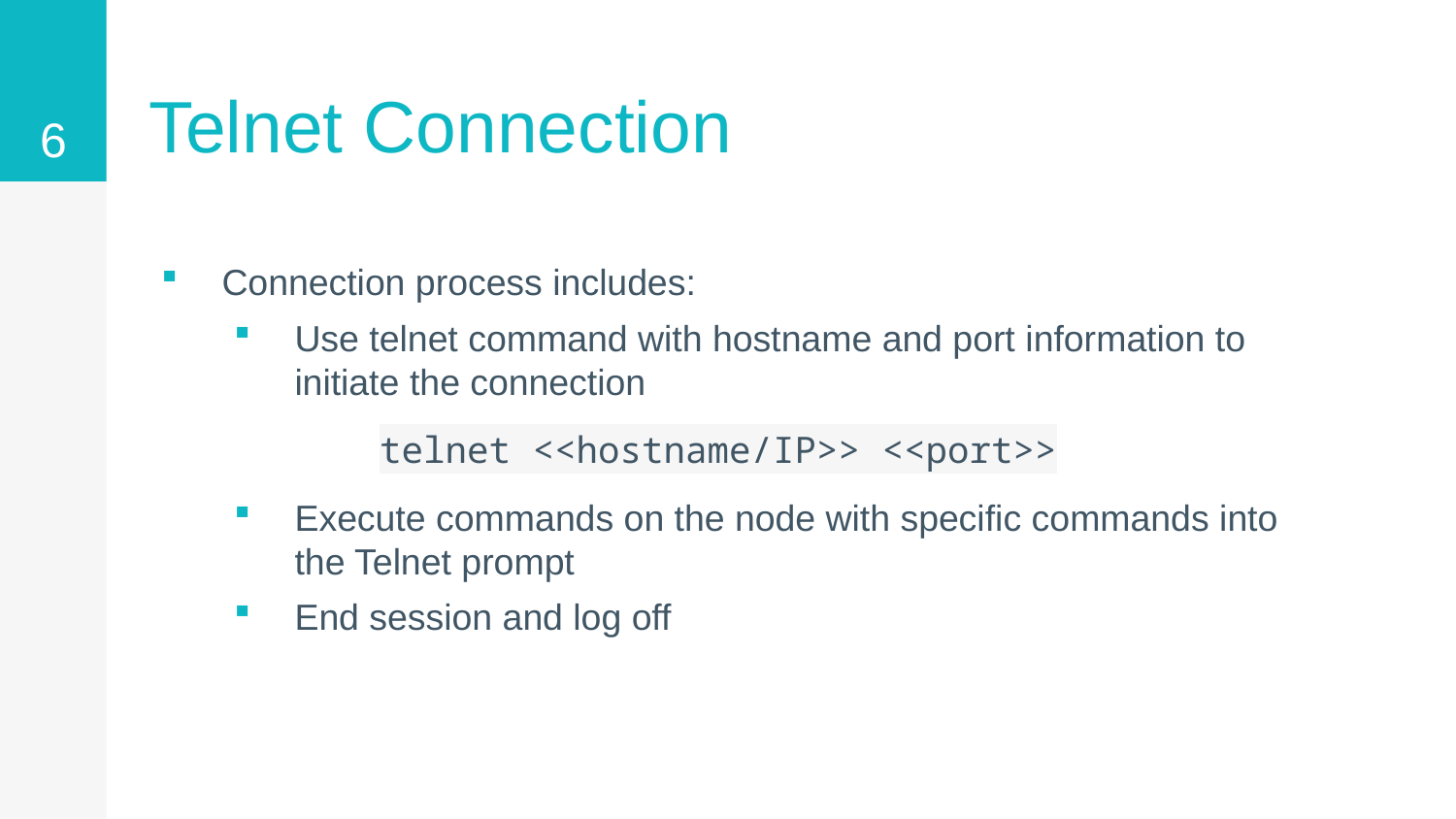

6
# Telnet Connection
Connection process includes:
Use telnet command with hostname and port information to initiate the connection
	telnet <<hostname/IP>> <<port>>
Execute commands on the node with specific commands into the Telnet prompt
End session and log off